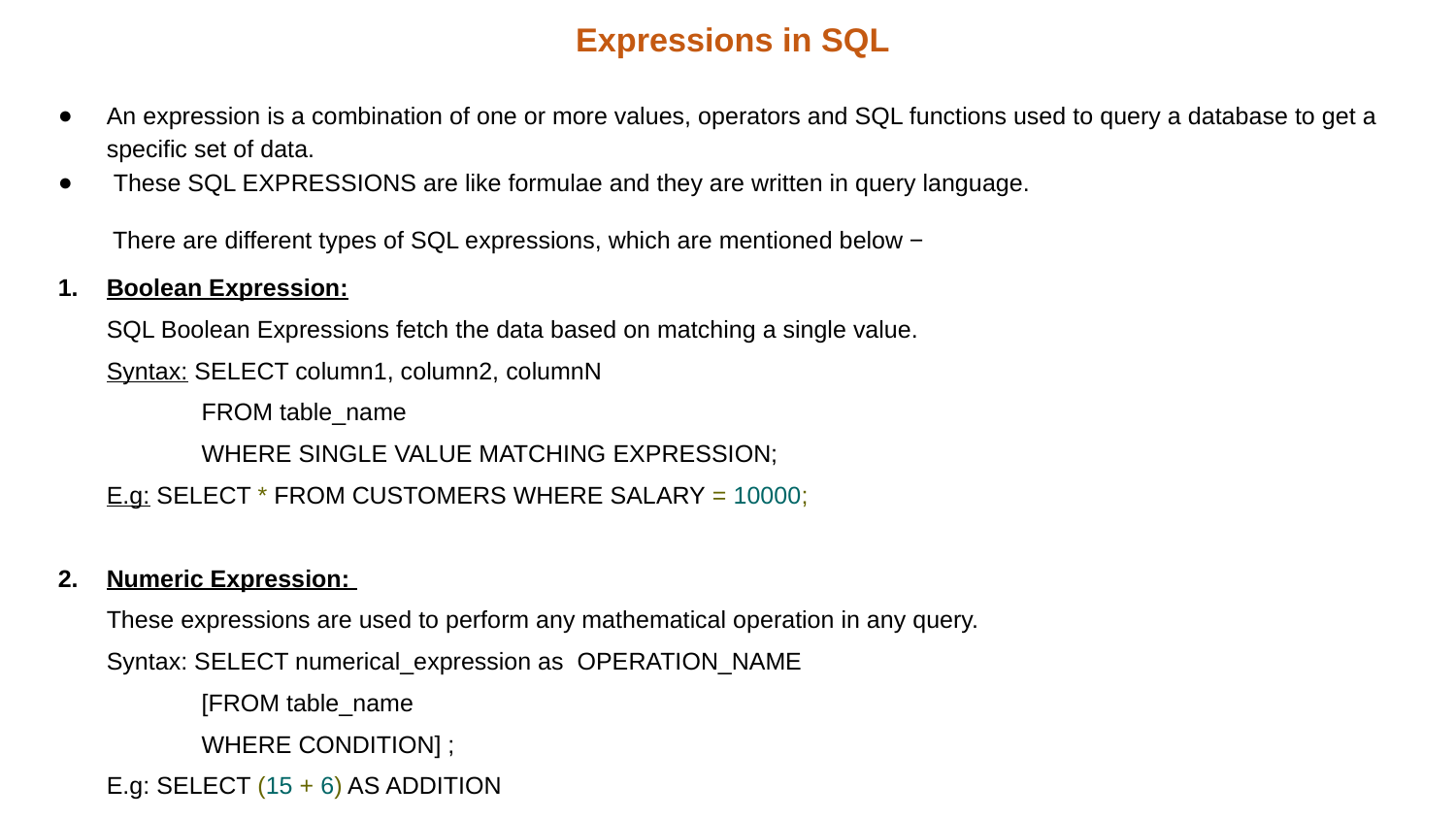

# Expressions in SQL
An expression is a combination of one or more values, operators and SQL functions used to query a database to get a specific set of data.
 These SQL EXPRESSIONS are like formulae and they are written in query language.
           There are different types of SQL expressions, which are mentioned below −
Boolean Expression:
SQL Boolean Expressions fetch the data based on matching a single value.
Syntax: SELECT column1, column2, columnN
              FROM table_name
              WHERE SINGLE VALUE MATCHING EXPRESSION;
E.g: SELECT * FROM CUSTOMERS WHERE SALARY = 10000;

Numeric Expression:
These expressions are used to perform any mathematical operation in any query.
Syntax: SELECT numerical_expression as  OPERATION_NAME
              [FROM table_name
              WHERE CONDITION] ;
E.g: SELECT (15 + 6) AS ADDITION